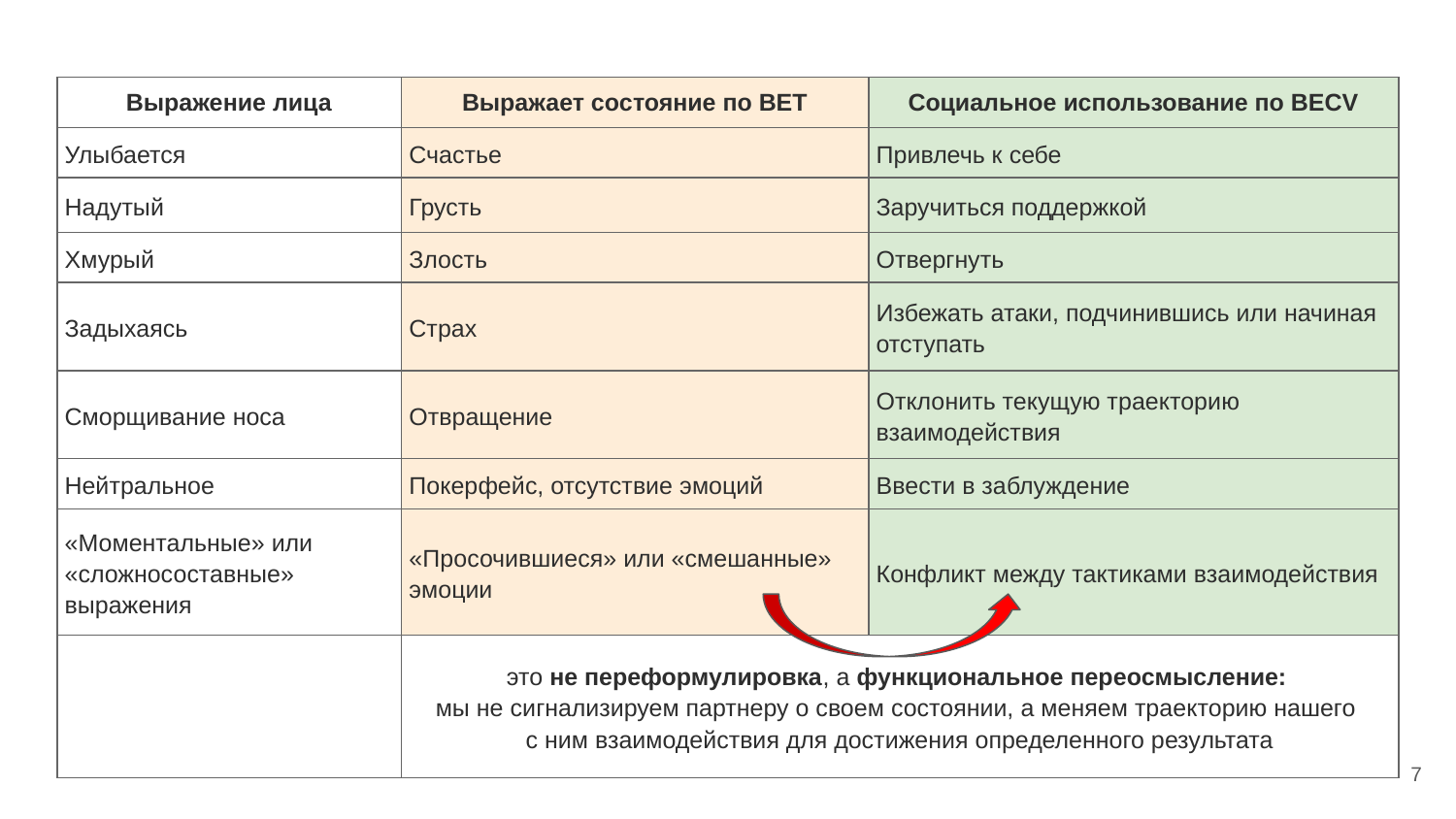

| Выражение лица | Выражает состояние по BET | Социальное использование по BECV |
| --- | --- | --- |
| Улыбается | Счастье | Привлечь к себе |
| Надутый | Грусть | Заручиться поддержкой |
| Хмурый | Злость | Отвергнуть |
| Задыхаясь | Страх | Избежать атаки, подчинившись или начиная отступать |
| Сморщивание носа | Отвращение | Отклонить текущую траекторию взаимодействия |
| Нейтральное | Покерфейс, отсутствие эмоций | Ввести в заблуждение |
| «Моментальные» или «сложносоставные» выражения | «Просочившиеся» или «смешанные» эмоции | Конфликт между тактиками взаимодействия |
|  | это не переформулировка, а функциональное переосмысление: мы не сигнализируем партнеру о своем состоянии, а меняем траекторию нашего с ним взаимодействия для достижения определенного результата |  |

7